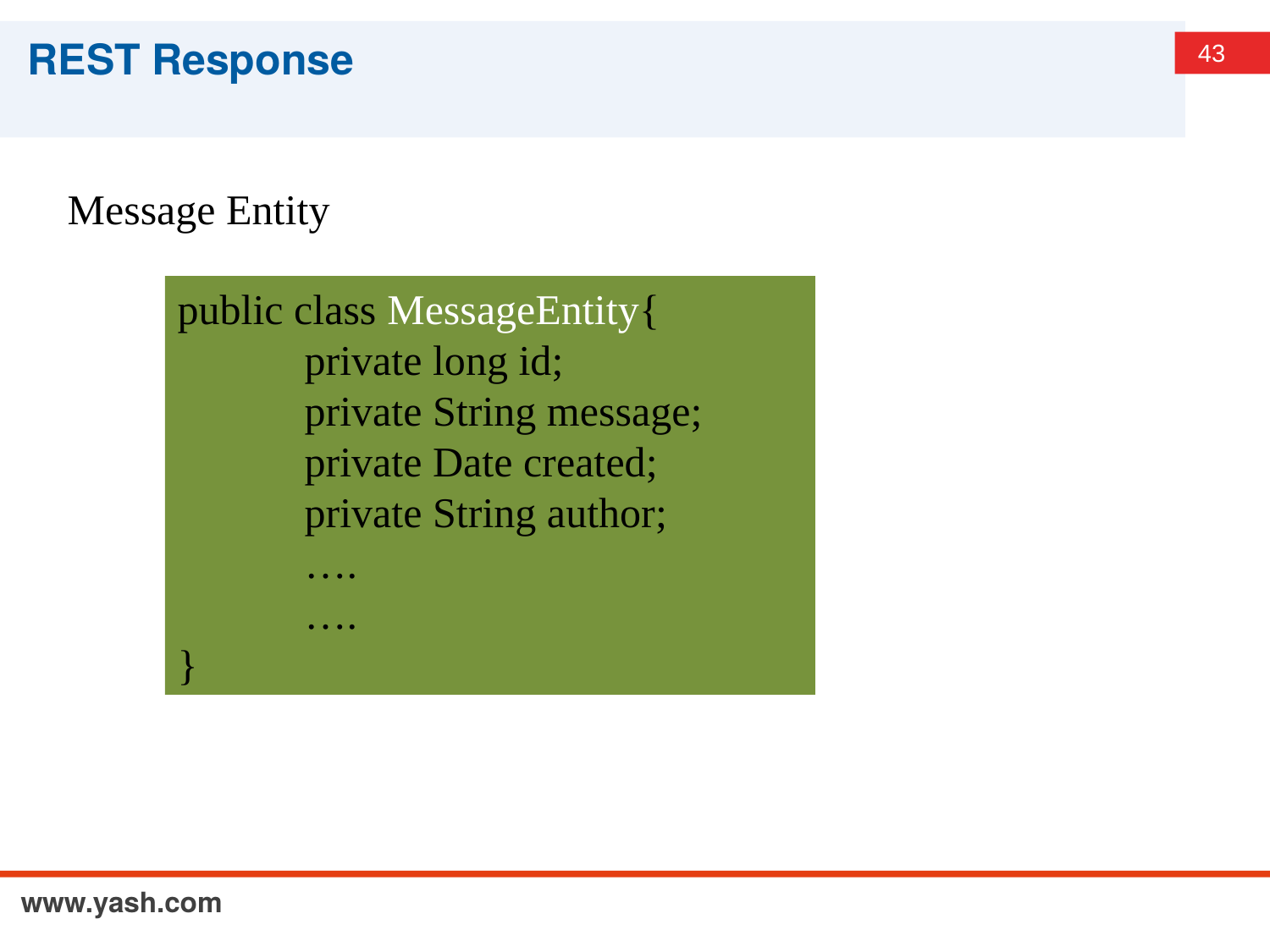

# REST Response
Message Entity
public class MessageEntity{
	private long id;
	private String message;
	private Date created;
	private String author;
	….
	….
}